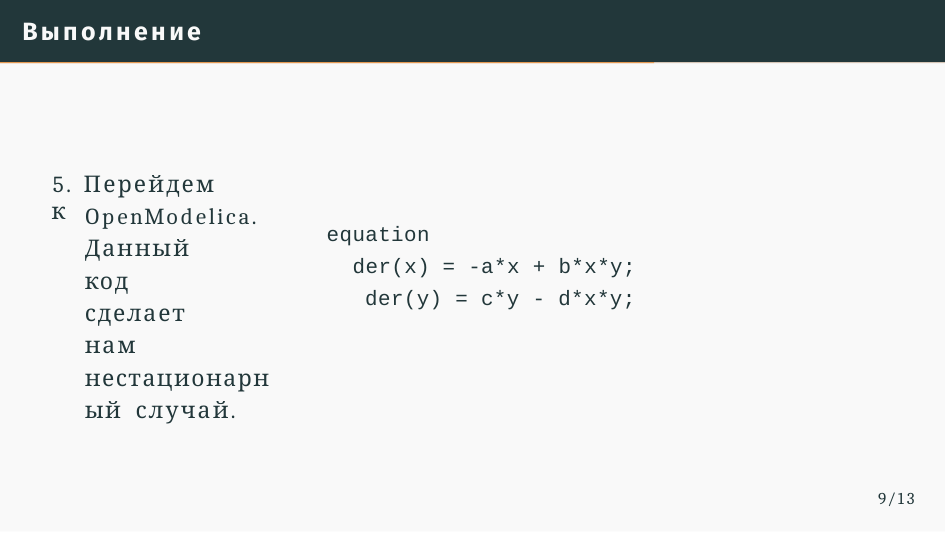

# Выполнение

5. Перейдем к
OpenModelica.
Данный код  сделает нам
нестационарный  случай.
equation
der(x) = -a*x + b*x*y;  der(y) = c*y - d*x*y;
9/13